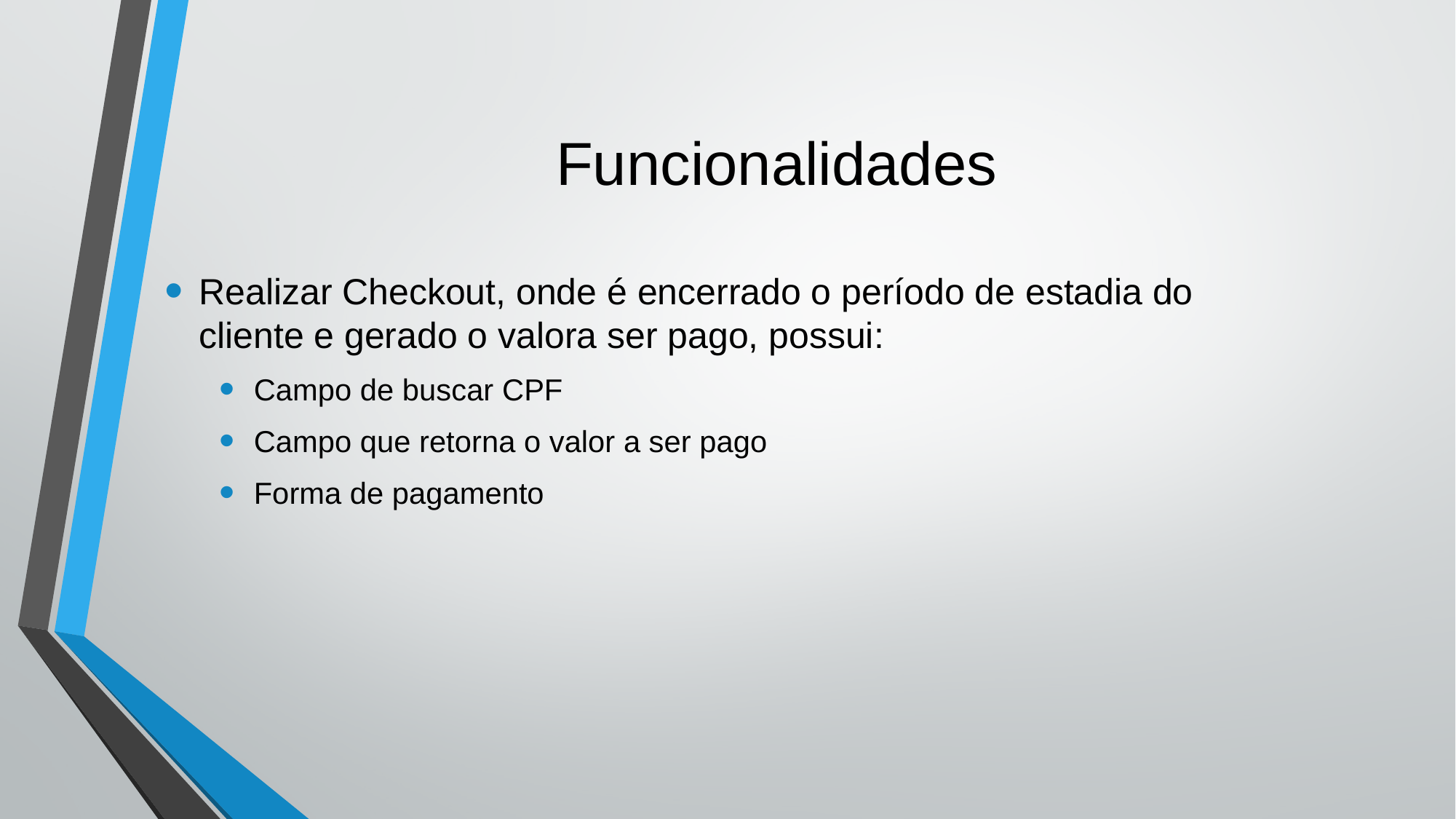

# Funcionalidades
Realizar Checkout, onde é encerrado o período de estadia do cliente e gerado o valora ser pago, possui:
Campo de buscar CPF
Campo que retorna o valor a ser pago
Forma de pagamento